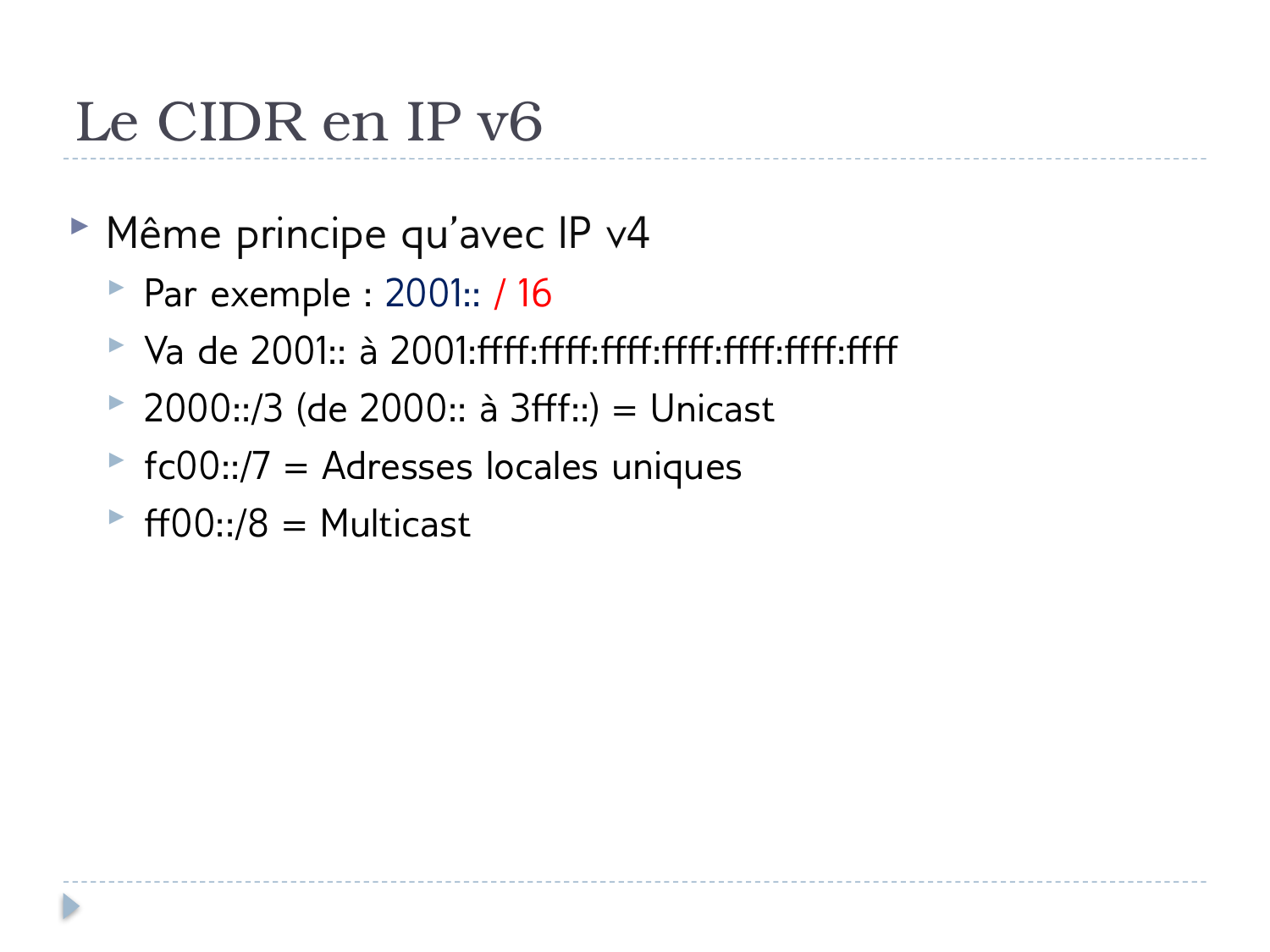

# Le CIDR en IP v6
Même principe qu’avec IP v4
Par exemple : 2001:: / 16
Va de 2001:: à 2001:ffff:ffff:ffff:ffff:ffff:ffff:ffff
2000::/3 (de 2000:: à 3fff::) = Unicast
fc00::/7 = Adresses locales uniques
ff00::/8 = Multicast